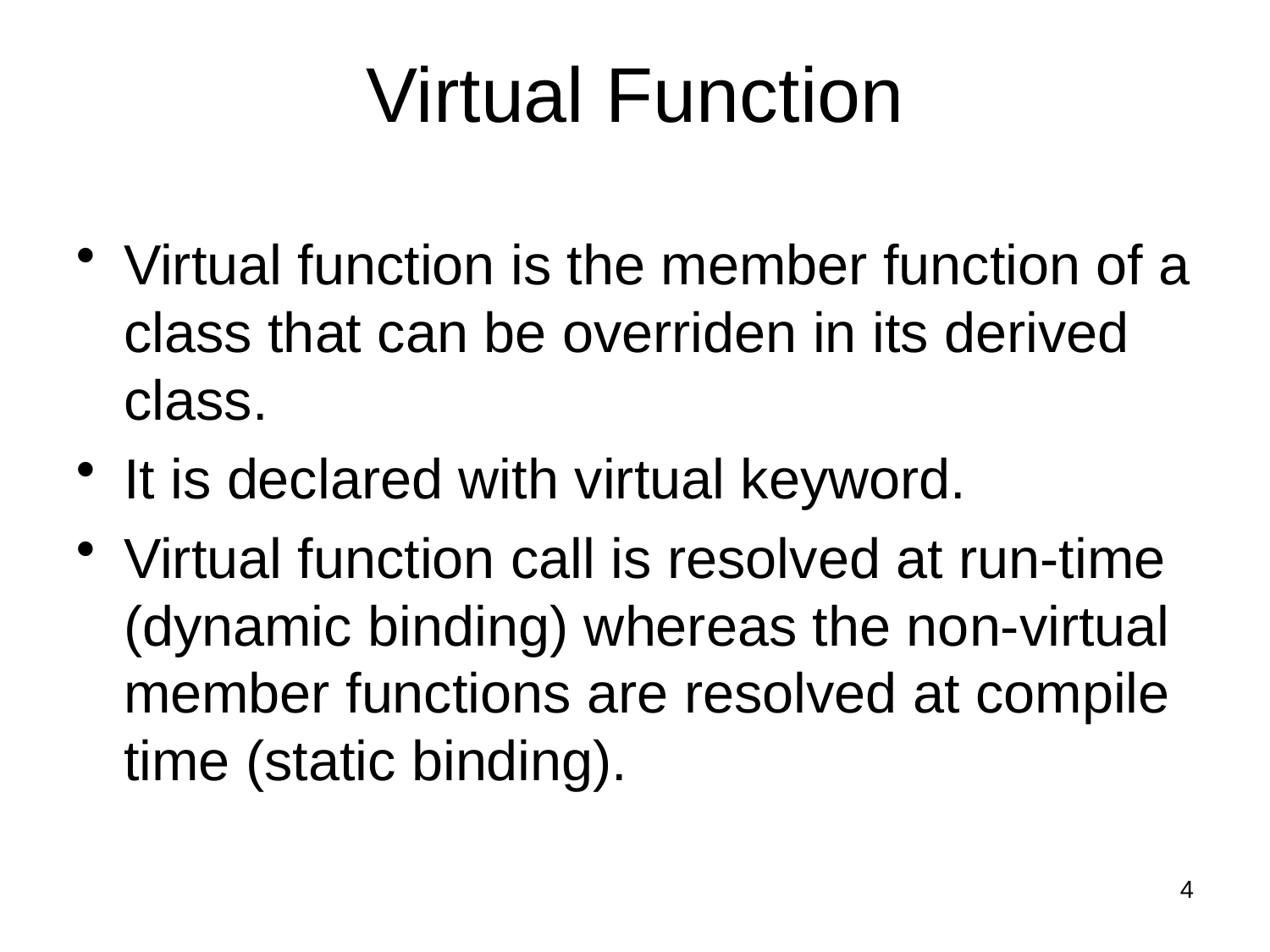

# Virtual Function
Virtual function is the member function of a class that can be overriden in its derived class.
It is declared with virtual keyword.
Virtual function call is resolved at run-time (dynamic binding) whereas the non-virtual member functions are resolved at compile time (static binding).

4